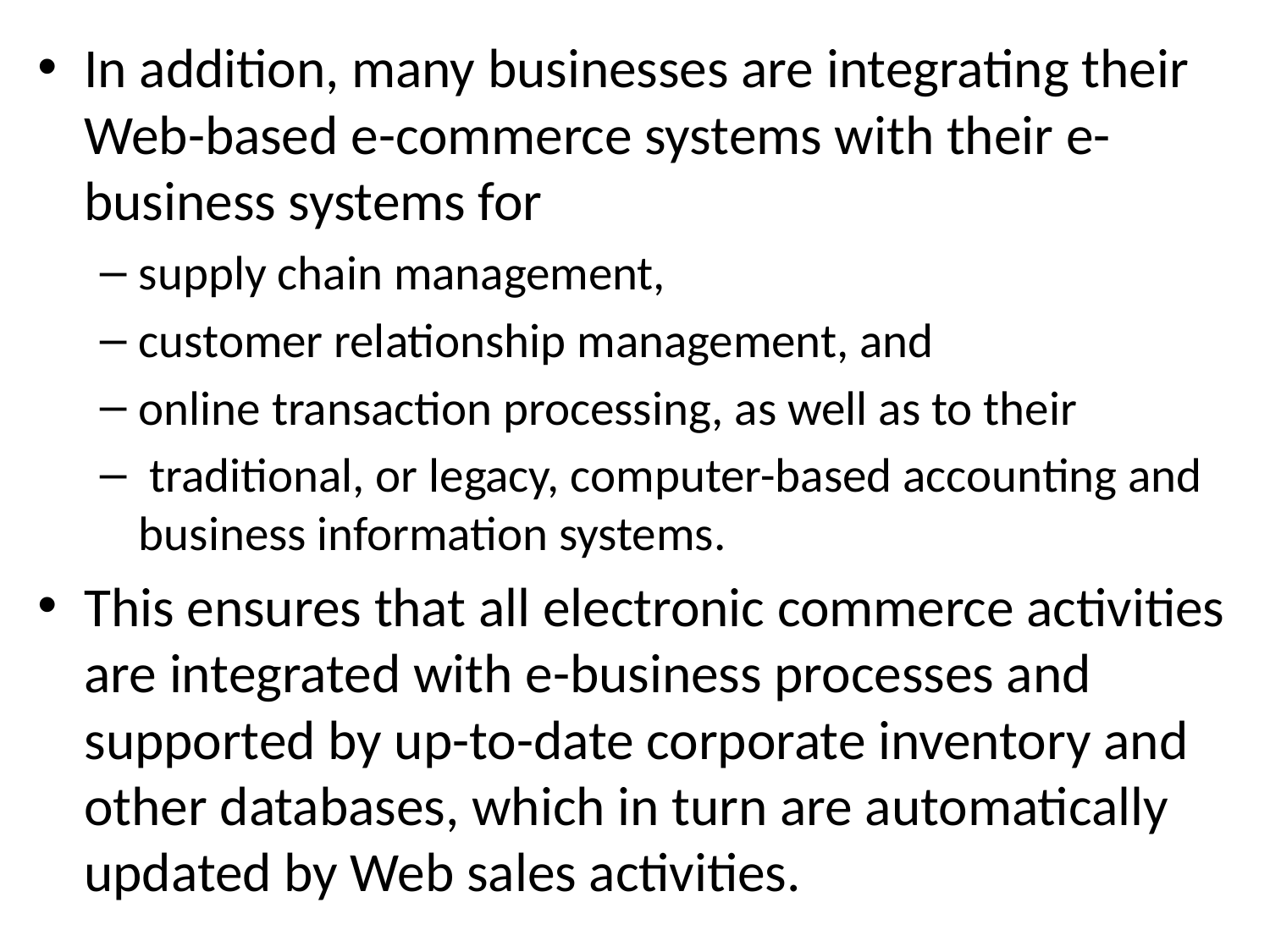

In addition, many businesses are integrating their Web-based e-commerce systems with their e-business systems for
supply chain management,
customer relationship management, and
online transaction processing, as well as to their
 traditional, or legacy, computer-based accounting and business information systems.
This ensures that all electronic commerce activities are integrated with e-business processes and supported by up-to-date corporate inventory and other databases, which in turn are automatically updated by Web sales activities.